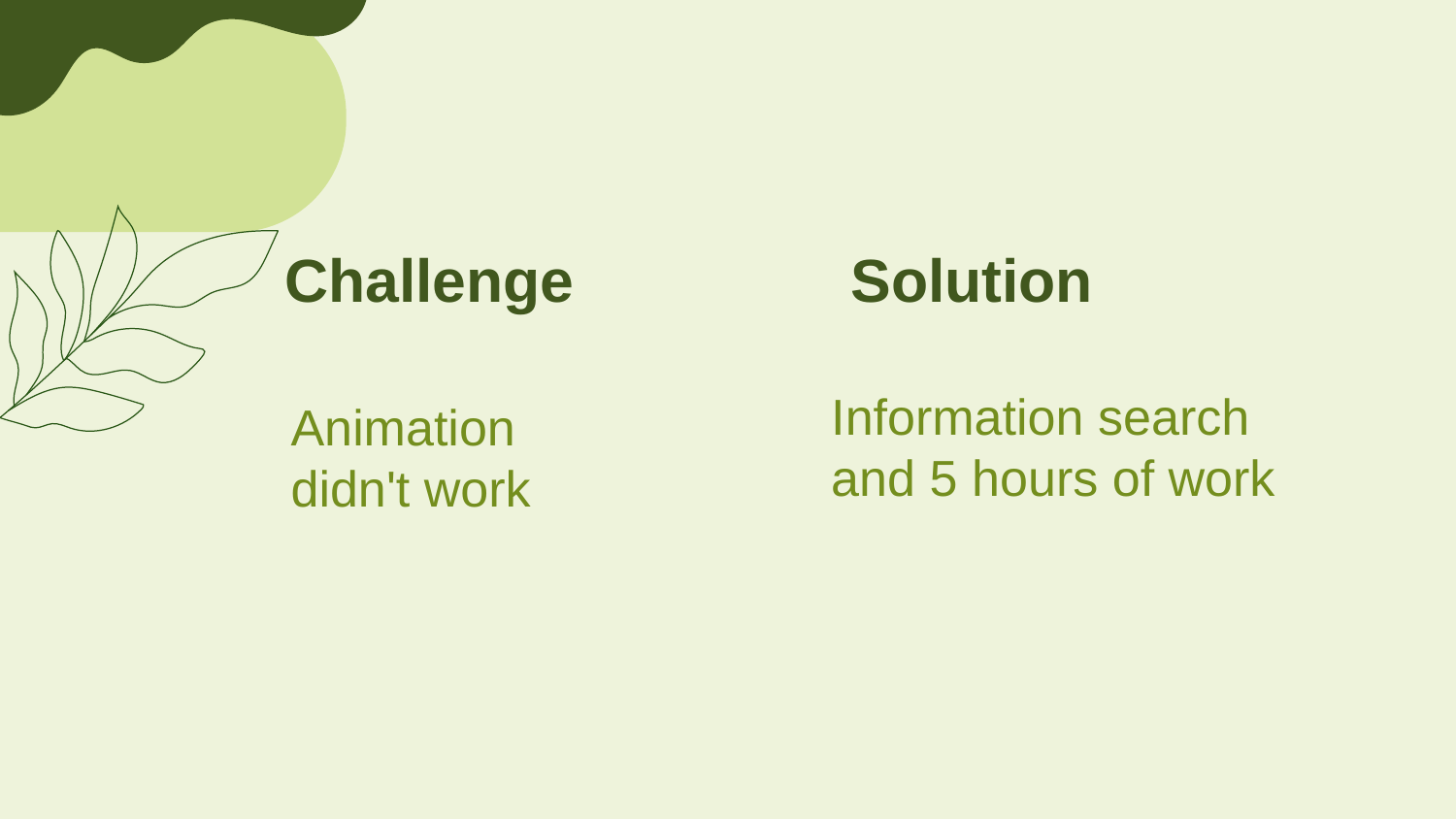

Solution
Challenge

Information search and 5 hours of work

Animation
didn't work